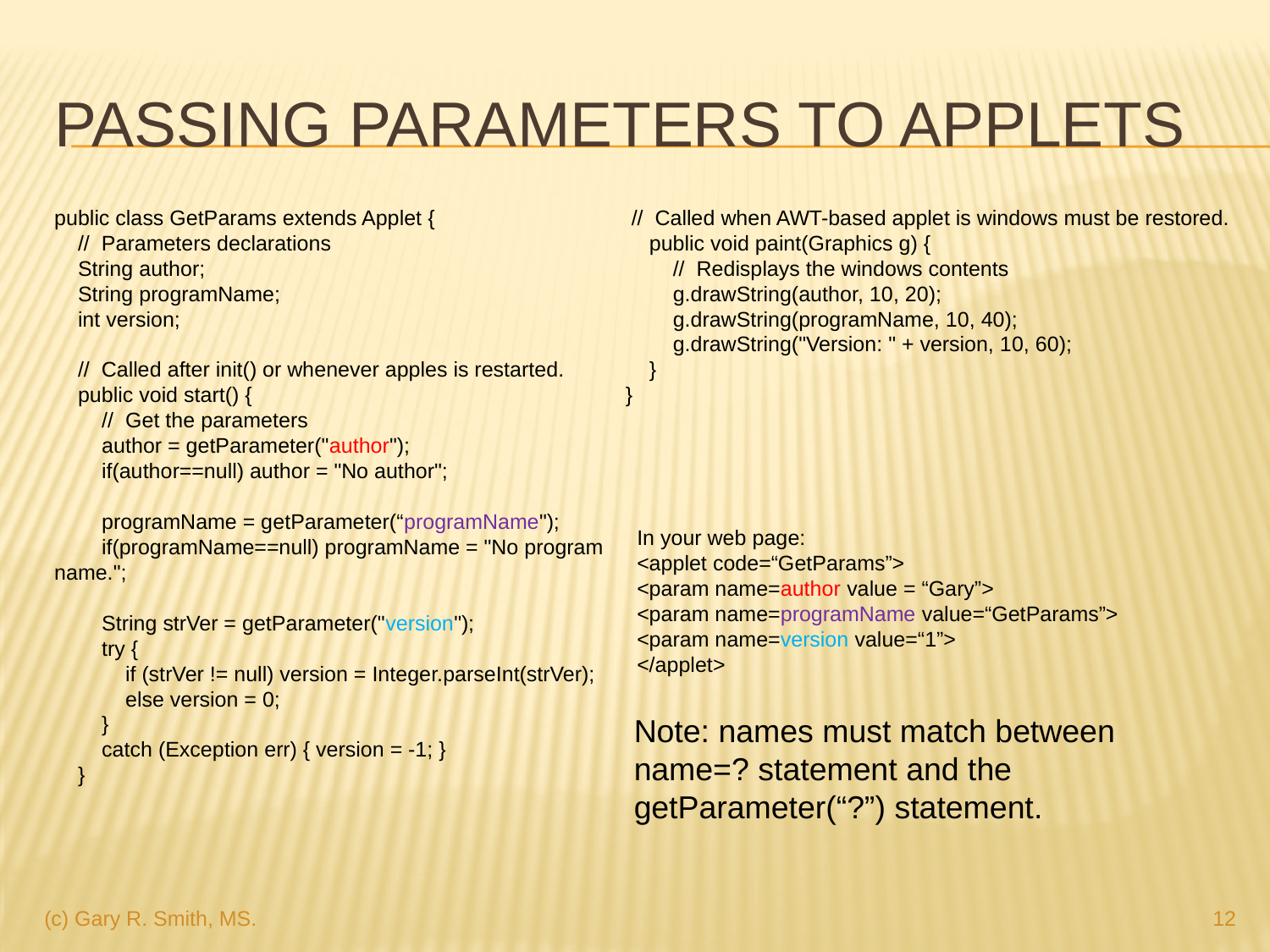

# Passing Parameters to applets
public class GetParams extends Applet {
    //  Parameters declarations
    String author;
    String programName;
    int version;

    //  Called after init() or whenever apples is restarted.
    public void start() {
        //  Get the parameters
        author = getParameter("author");
        if(author==null) author = "No author";

        programName = getParameter(“programName");
        if(programName==null) programName = "No program name.";

        String strVer = getParameter("version");
        try {
            if (strVer != null) version = Integer.parseInt(strVer);
            else version = 0;
        }
        catch (Exception err) { version = -1; }
    }
 //  Called when AWT-based applet is windows must be restored.
    public void paint(Graphics g) {
        //  Redisplays the windows contents
        g.drawString(author, 10, 20);
        g.drawString(programName, 10, 40);
        g.drawString("Version: " + version, 10, 60);
    }
}
In your web page:
<applet code=“GetParams”>
<param name=author value = “Gary”>
<param name=programName value=“GetParams”>
<param name=version value=“1”>
</applet>
Note: names must match between name=? statement and the getParameter(“?”) statement.
(c) Gary R. Smith, MS.
12